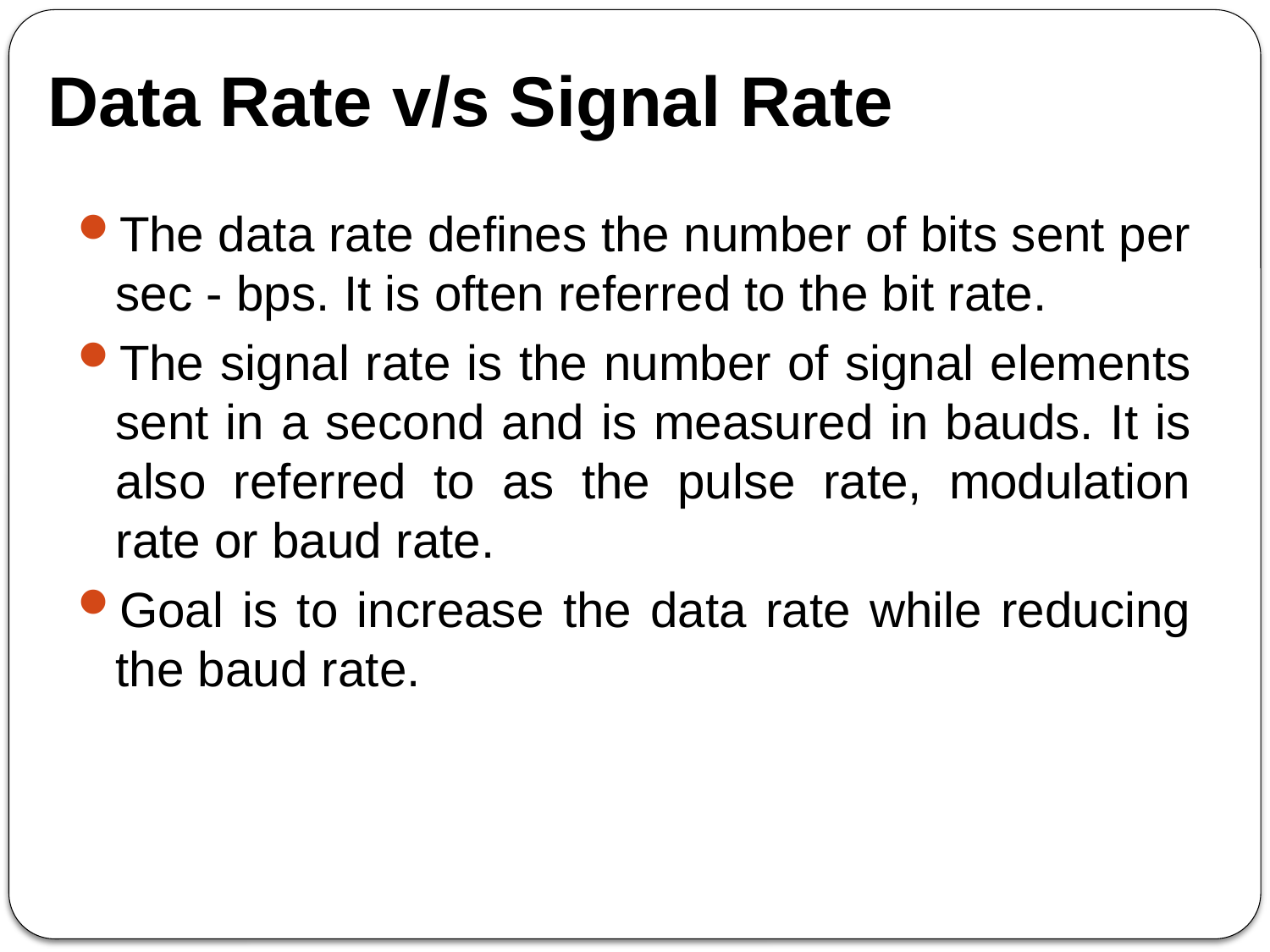

# Data Rate v/s Signal Rate
The data rate defines the number of bits sent per sec - bps. It is often referred to the bit rate.
The signal rate is the number of signal elements sent in a second and is measured in bauds. It is also referred to as the pulse rate, modulation rate or baud rate.
Goal is to increase the data rate while reducing the baud rate.